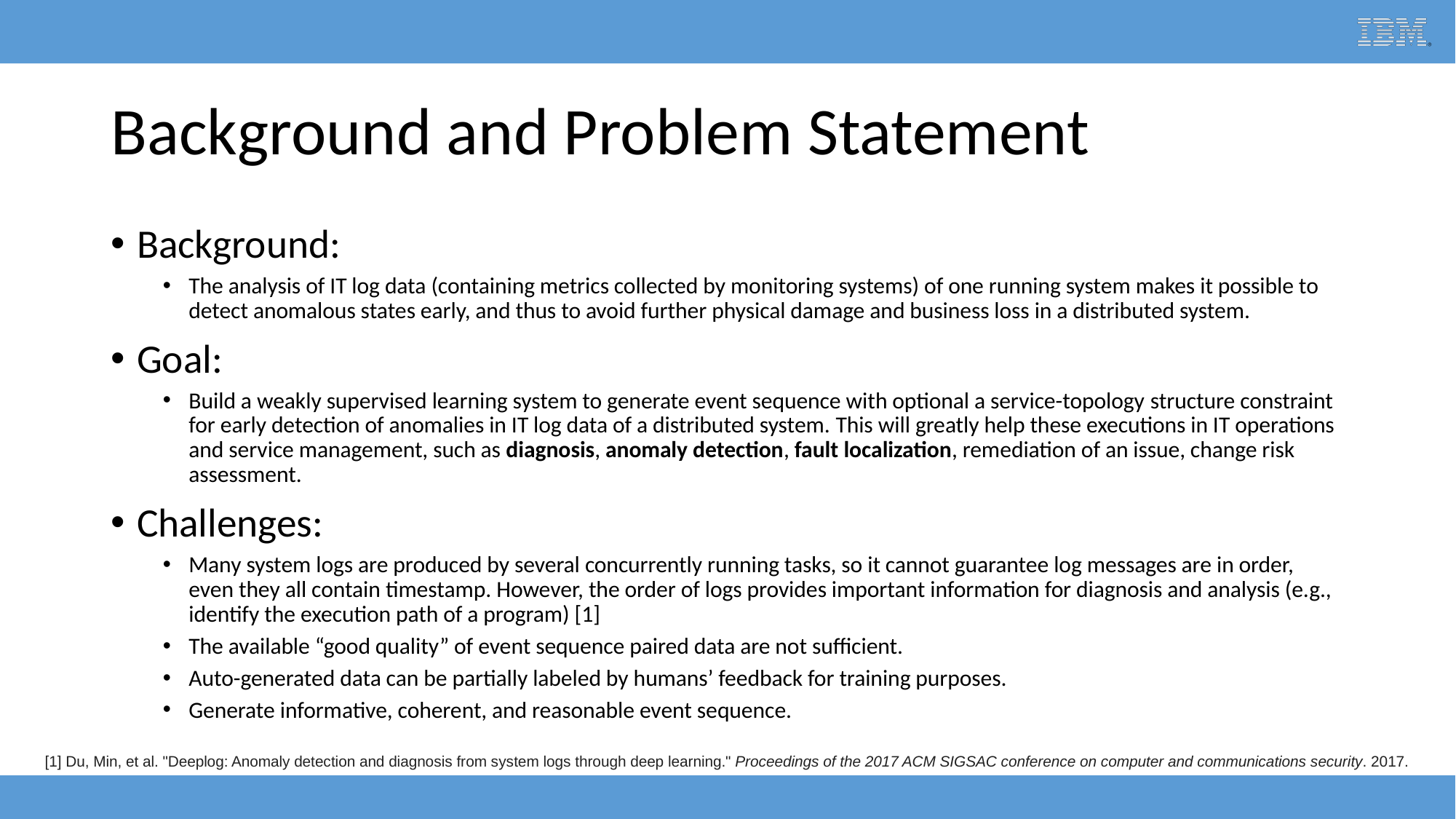

# Background and Problem Statement
Background:
The analysis of IT log data (containing metrics collected by monitoring systems) of one running system makes it possible to detect anomalous states early, and thus to avoid further physical damage and business loss in a distributed system.
Goal:
Build a weakly supervised learning system to generate event sequence with optional a service-topology structure constraint for early detection of anomalies in IT log data of a distributed system. This will greatly help these executions in IT operations and service management, such as diagnosis, anomaly detection, fault localization, remediation of an issue, change risk assessment.
Challenges:
Many system logs are produced by several concurrently running tasks, so it cannot guarantee log messages are in order,  even they all contain timestamp. However, the order of logs provides important information for diagnosis and analysis (e.g., identify the execution path of a program) [1]
The available “good quality” of event sequence paired data are not sufficient.
Auto-generated data can be partially labeled by humans’ feedback for training purposes.
Generate informative, coherent, and reasonable event sequence.

[1] Du, Min, et al. "Deeplog: Anomaly detection and diagnosis from system logs through deep learning." Proceedings of the 2017 ACM SIGSAC conference on computer and communications security. 2017.
IBM Research - Confidential